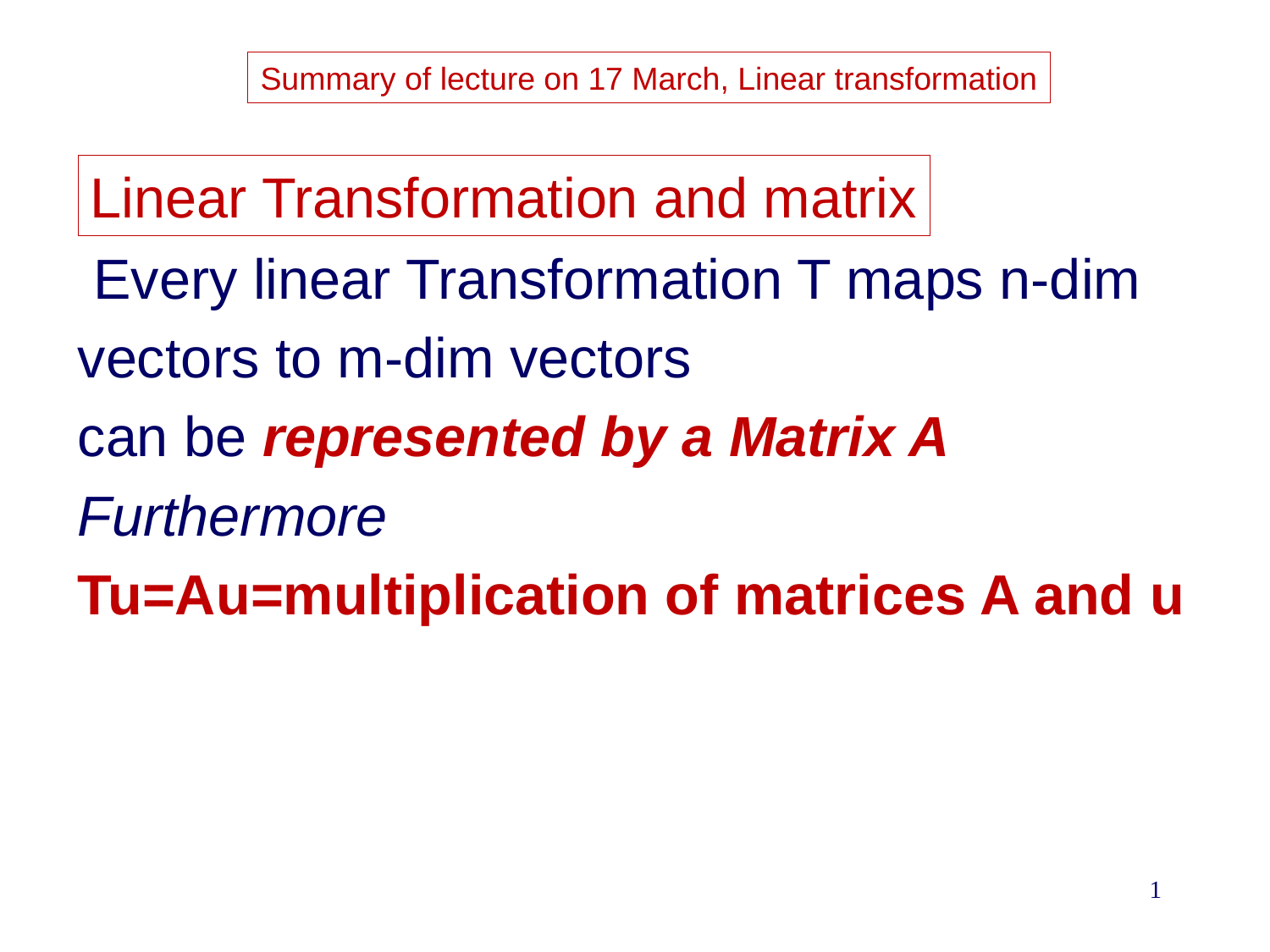

Summary of lecture on 17 March, Linear transformation
Linear Transformation and matrix
 Every linear Transformation T maps n-dim
vectors to m-dim vectors
can be represented by a Matrix A
Furthermore
Tu=Au=multiplication of matrices A and u
1